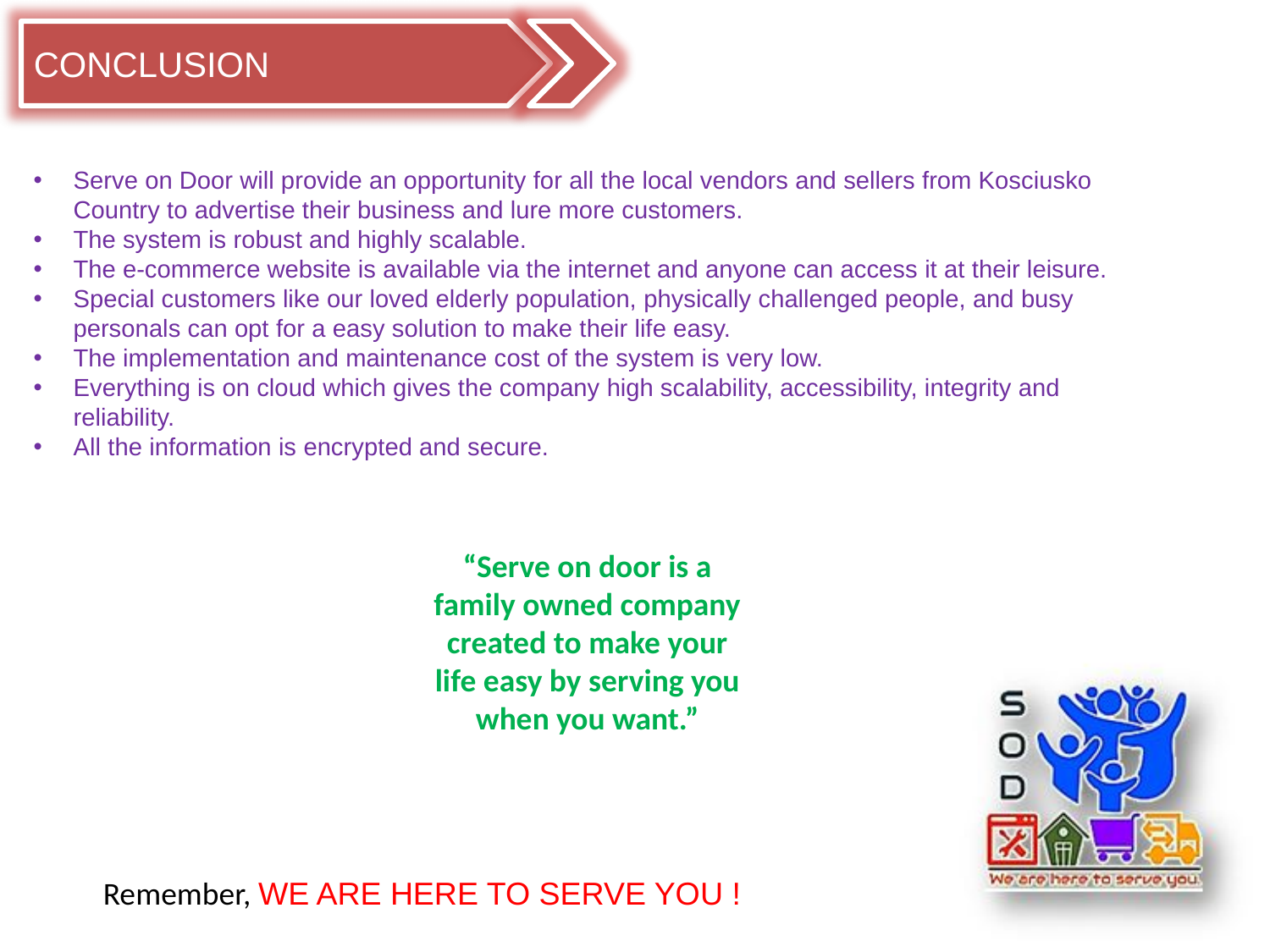

CONCLUSION

Serve on Door will provide an opportunity for all the local vendors and sellers from Kosciusko Country to advertise their business and lure more customers.
The system is robust and highly scalable.
The e-commerce website is available via the internet and anyone can access it at their leisure.
Special customers like our loved elderly population, physically challenged people, and busy personals can opt for a easy solution to make their life easy.
The implementation and maintenance cost of the system is very low.
Everything is on cloud which gives the company high scalability, accessibility, integrity and reliability.
All the information is encrypted and secure.
“Serve on door is a family owned company created to make your life easy by serving you when you want.”
Remember, WE ARE HERE TO SERVE YOU !